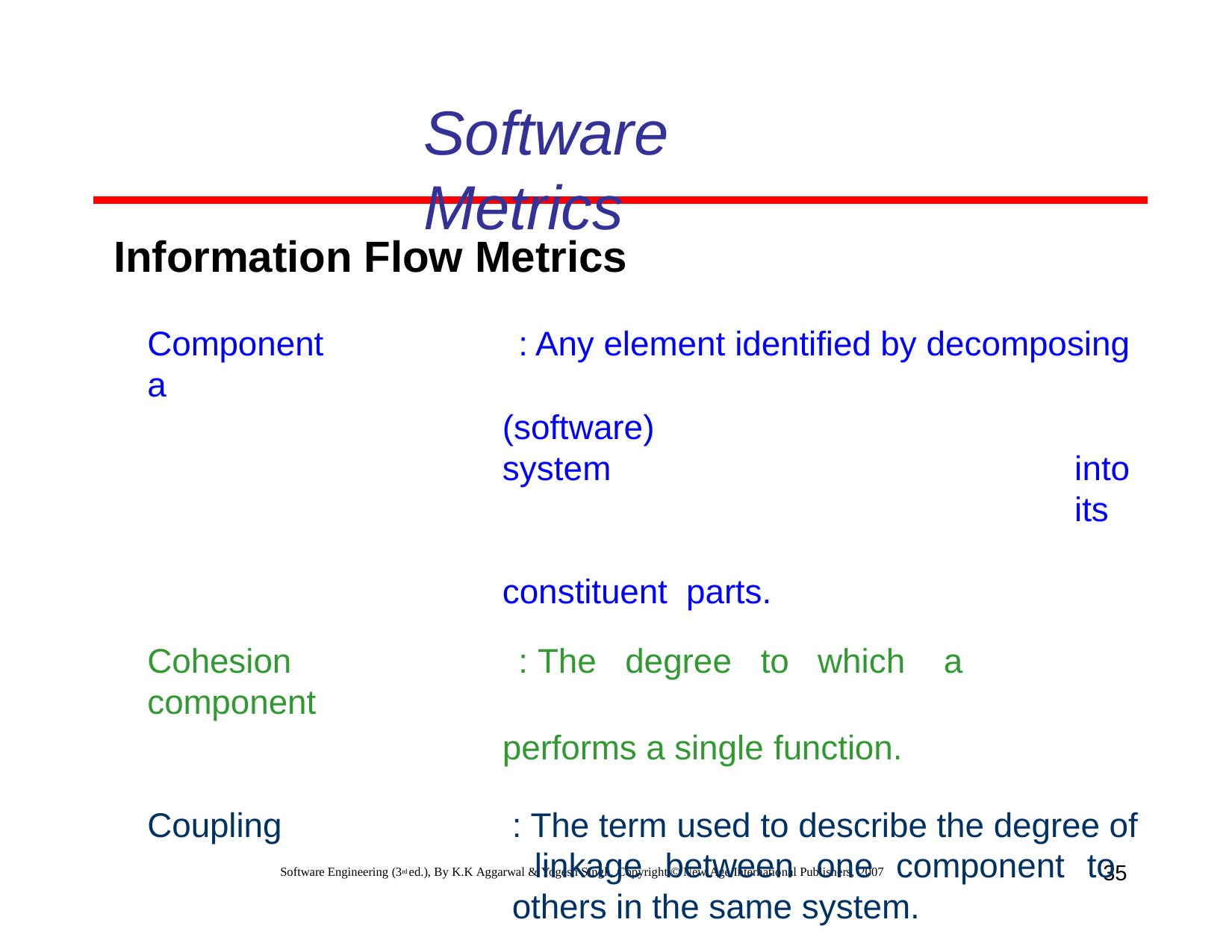

# Software Metrics

Information Flow Metrics

Component	: Any element identified by decomposing a
(software)	system	into	its	constituent  parts.
Cohesion	: The	degree	to	which	a	component
performs a single function.

Coupling	: The term used to describe the degree of  linkage between one component to  others in the same system.
35
Software Engineering (3rd ed.), By K.K Aggarwal & Yogesh Singh, Copyright © New Age International Publishers, 2007